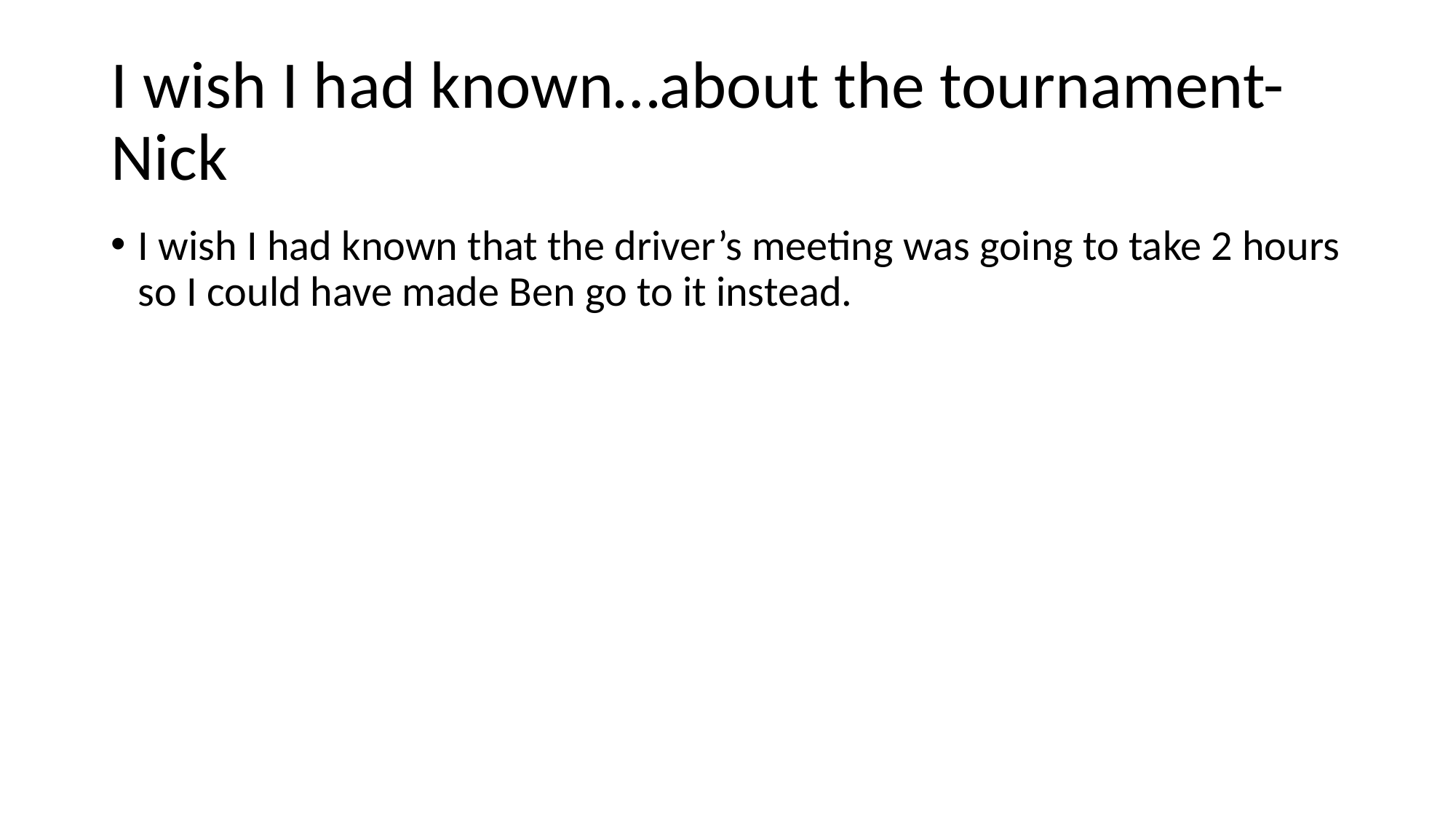

# I wish I had known…about the tournament-Nick
I wish I had known that the driver’s meeting was going to take 2 hours so I could have made Ben go to it instead.